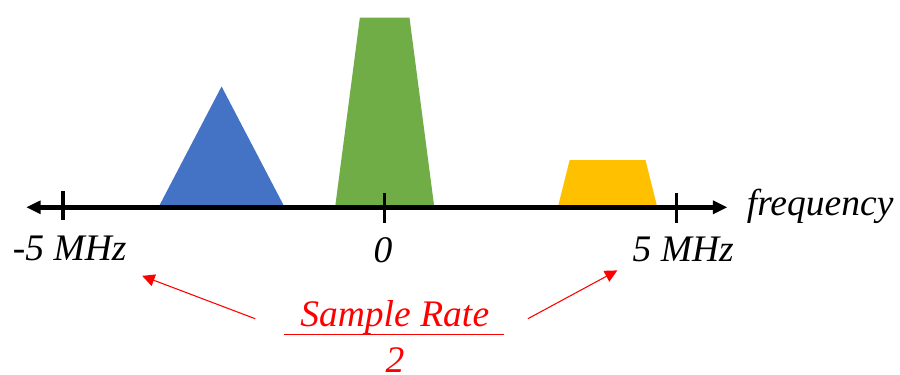

frequency
-5 MHz
5 MHz
0
Sample Rate
2